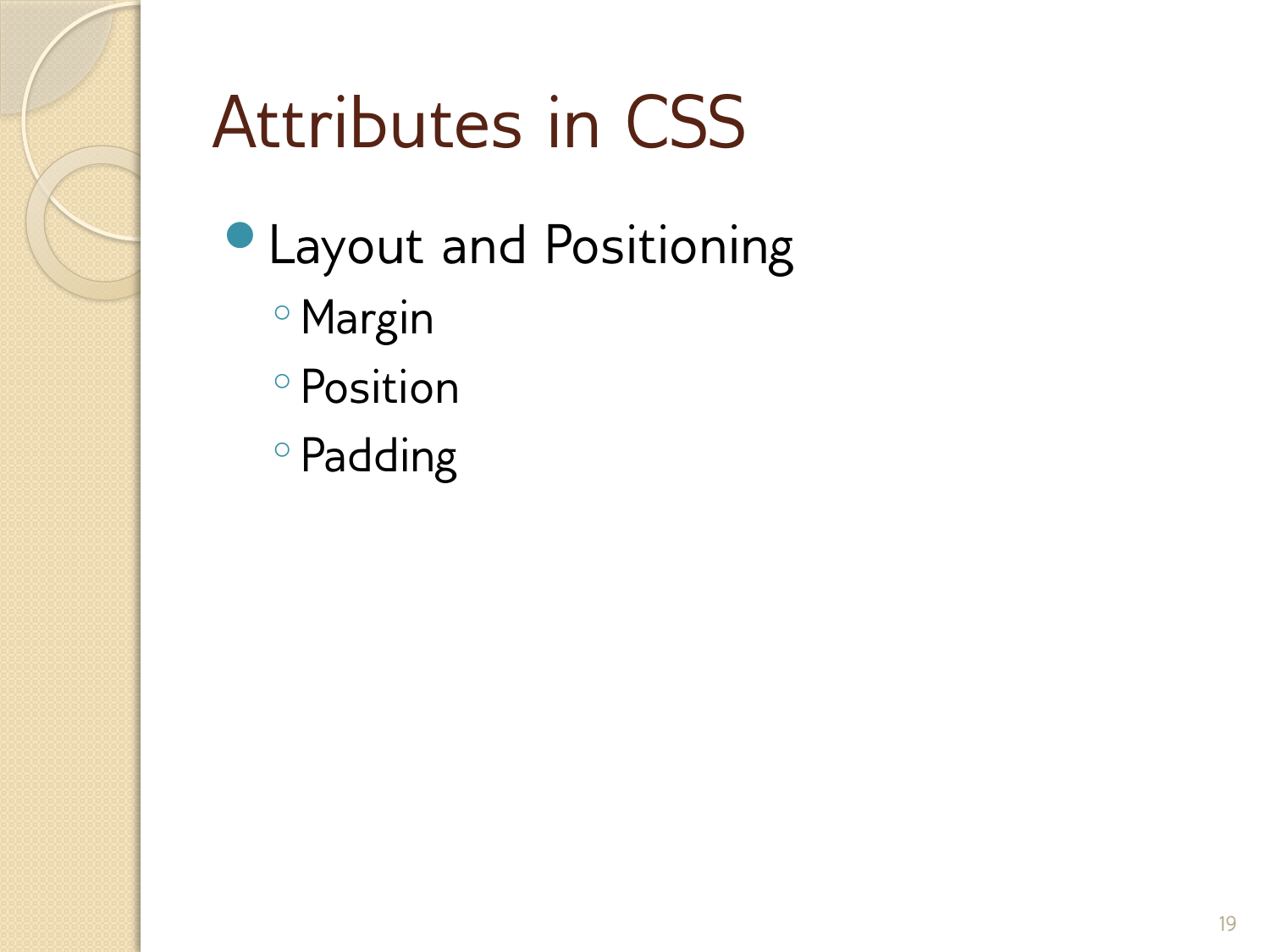

# Attributes in CSS
Layout and Positioning
Margin
Position
Padding
19